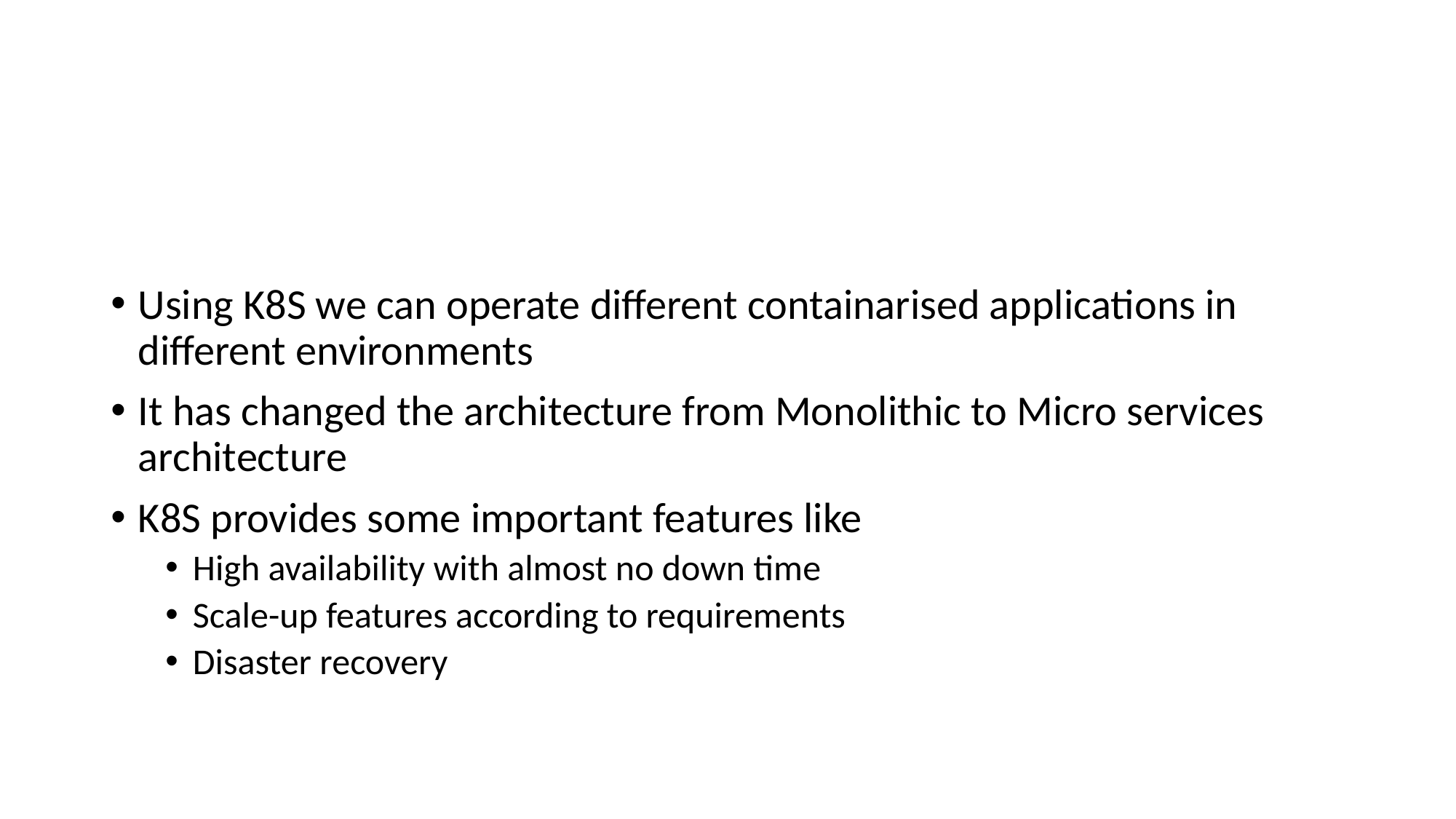

#

Using K8S we can operate different containarised applications in different environments
It has changed the architecture from Monolithic to Micro services architecture
K8S provides some important features like
High availability with almost no down time
Scale-up features according to requirements
Disaster recovery